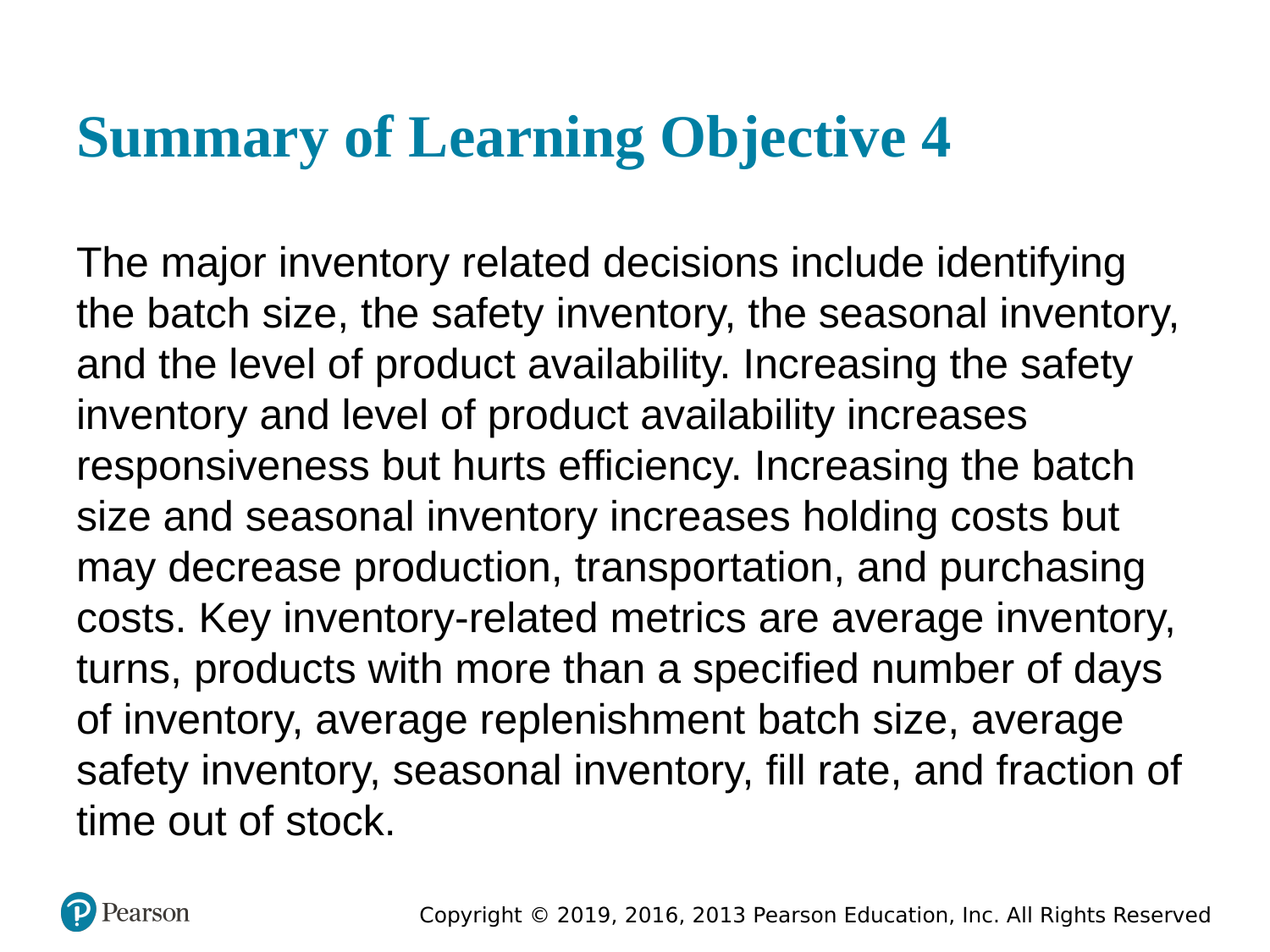

# Summary of Learning Objective 4
The major inventory related decisions include identifying the batch size, the safety inventory, the seasonal inventory, and the level of product availability. Increasing the safety inventory and level of product availability increases responsiveness but hurts efficiency. Increasing the batch size and seasonal inventory increases holding costs but may decrease production, transportation, and purchasing costs. Key inventory-related metrics are average inventory, turns, products with more than a specified number of days of inventory, average replenishment batch size, average safety inventory, seasonal inventory, fill rate, and fraction of time out of stock.